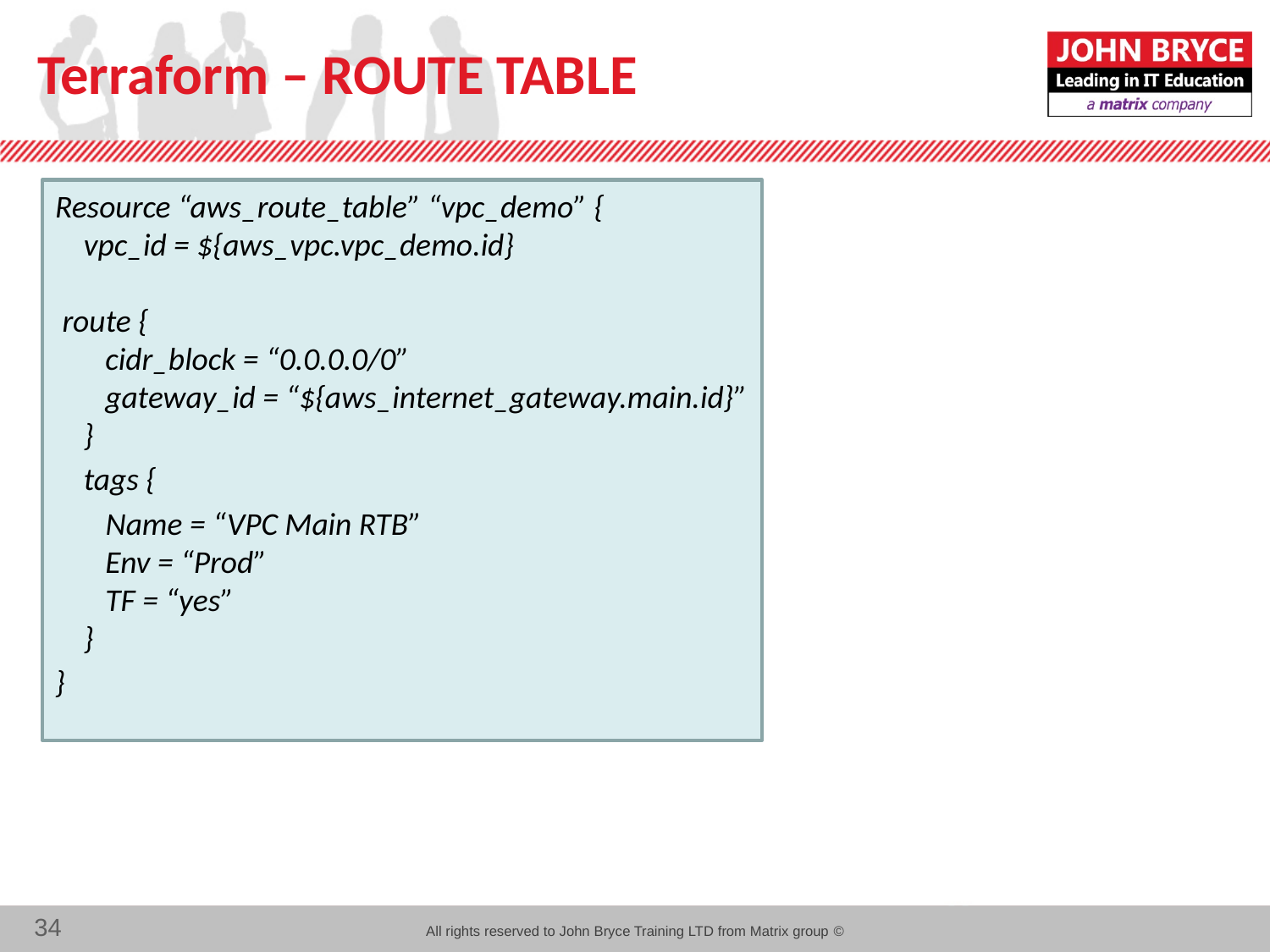

# Terraform – ROUTE TABLE

Resource “aws_route_table” “vpc_demo” {
    vpc_id = ${aws_vpc.vpc_demo.id}
 route {
       cidr_block = “0.0.0.0/0”
       gateway_id = “${aws_internet_gateway.main.id}”
    }
    tags {
       Name = “VPC Main RTB”
       Env = “Prod”
       TF = “yes”
    }
}